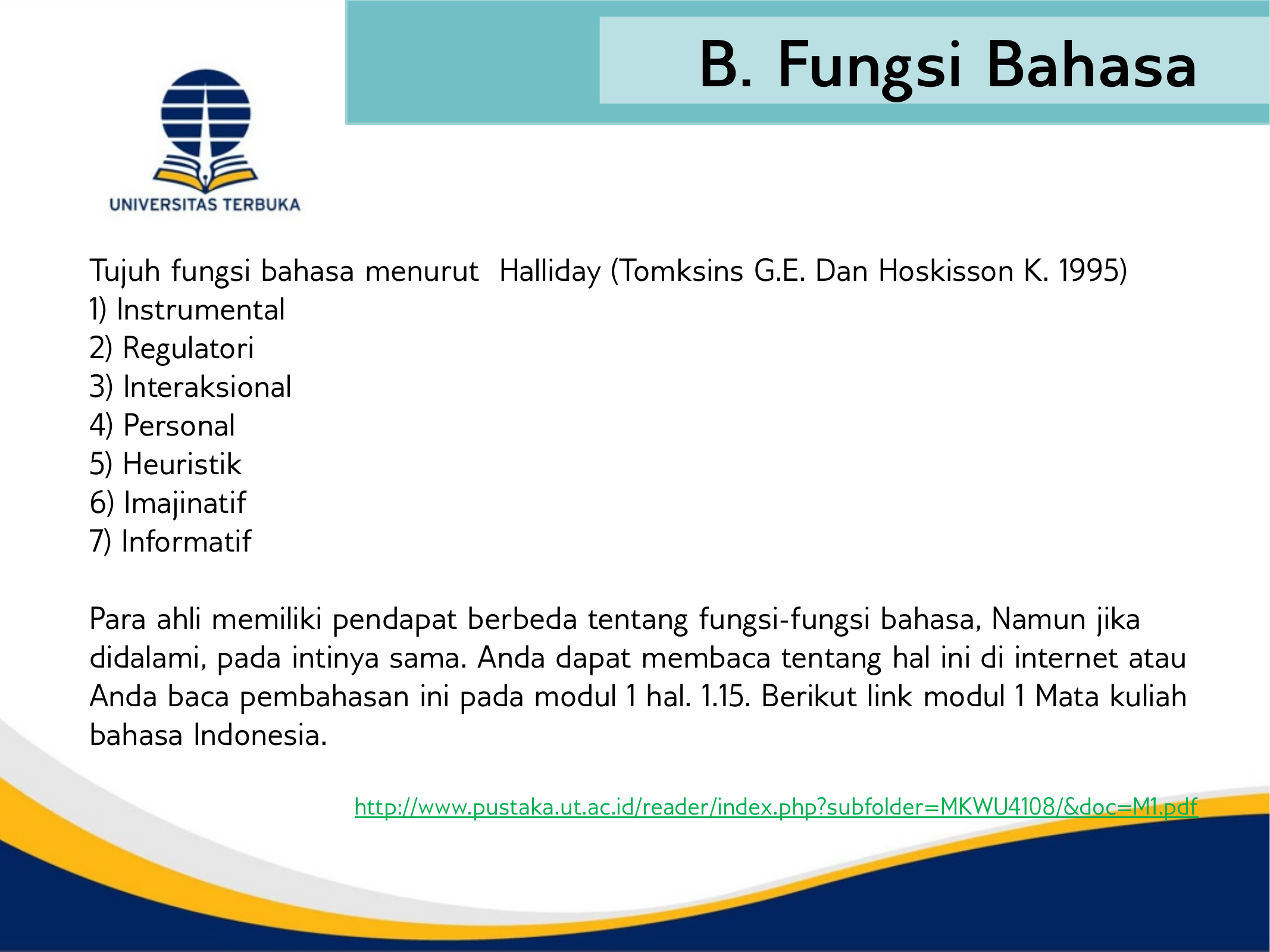

# B. Fungsi Bahasa
Tujuh fungsi bahasa menurut  Halliday (Tomksins G.E. Dan Hoskisson K. 1995)
1) Instrumental
2) Regulatori
3) Interaksional
4) Personal
5) Heuristik
6) Imajinatif
7) Informatif

Para ahli memiliki pendapat berbeda tentang fungsi-fungsi bahasa, Namun jika didalami, pada intinya sama. Anda dapat membaca tentang hal ini di internet atau Anda baca pembahasan ini pada modul 1 hal. 1.15. Berikut link modul 1 Mata kuliah bahasa Indonesia.

http://www.pustaka.ut.ac.id/reader/index.php?subfolder=MKWU4108/&doc=M1.pdf